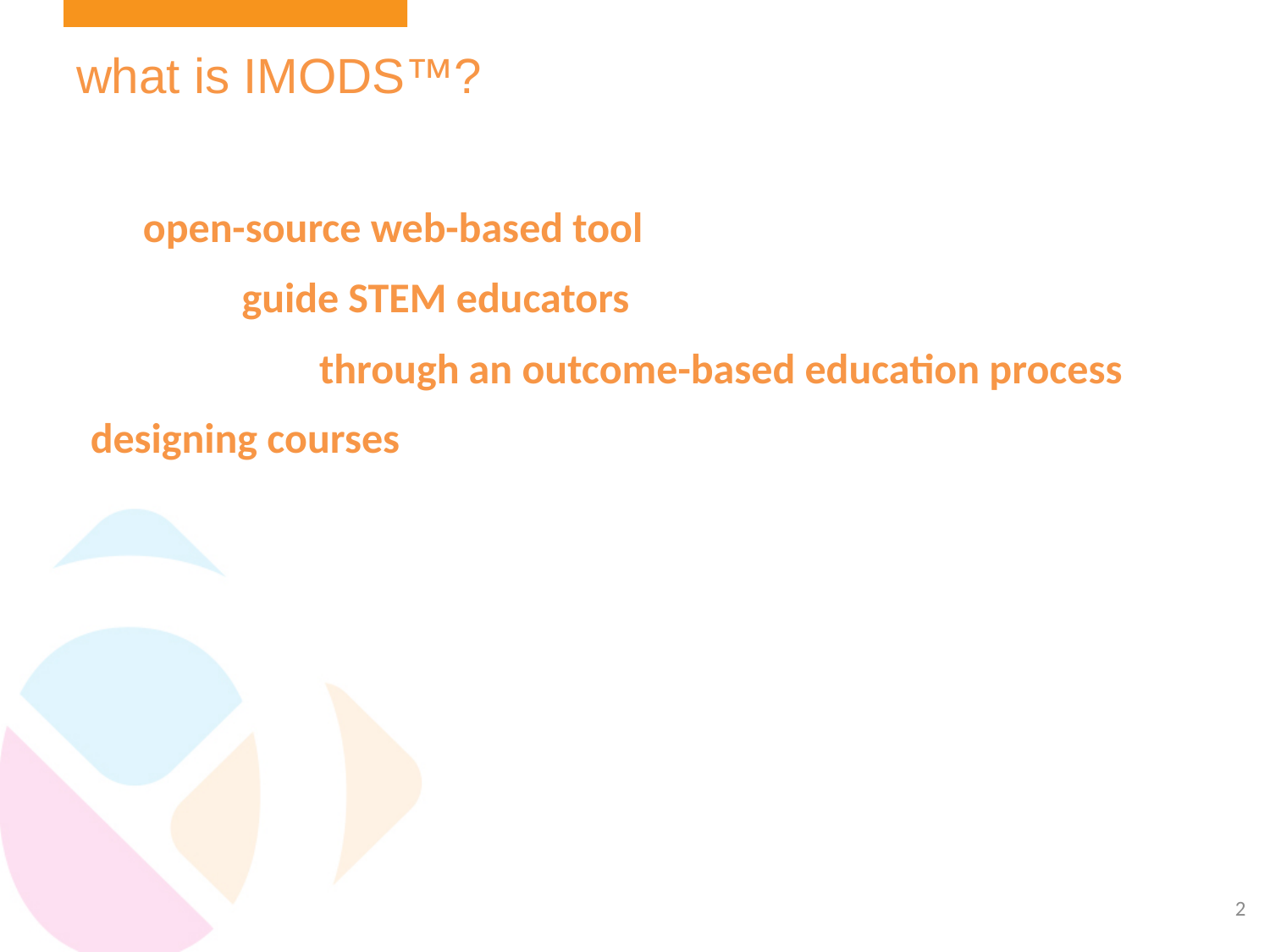

# what is IMODS™?
An open-source web-based tool (still under development)
An open-source web-based tool (still under development)
That will guide individual or collaborating STEM educators,
That will guide STEM educators,
That will guide individual or collaborating STEM educators,
step-by-step, through an outcome-based education process for
step-by-step, through an outcome-based education process as
designing courses
2